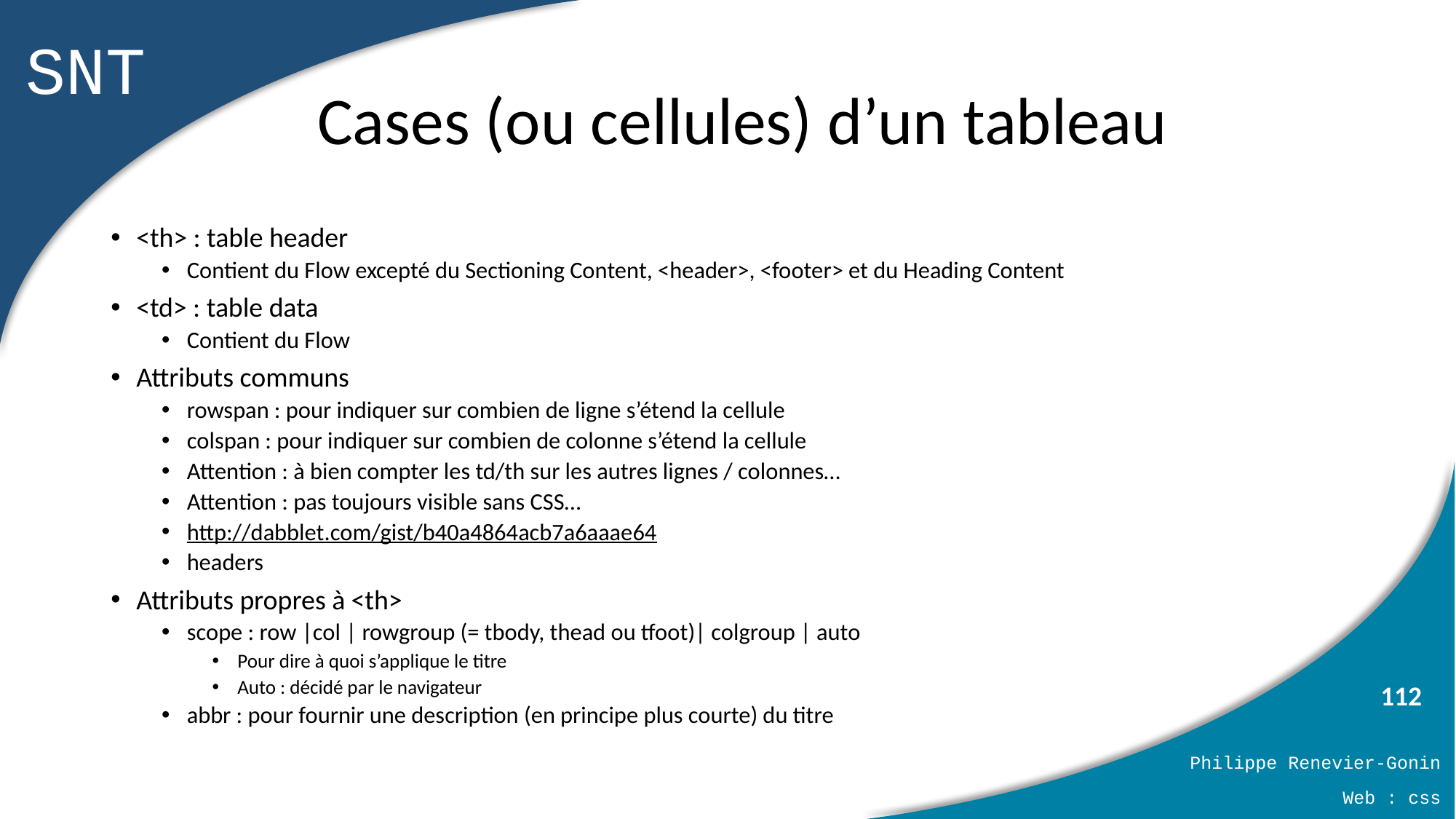

# Cases (ou cellules) d’un tableau
<th> : table header
Contient du Flow excepté du Sectioning Content, <header>, <footer> et du Heading Content
<td> : table data
Contient du Flow
Attributs communs
rowspan : pour indiquer sur combien de ligne s’étend la cellule
colspan : pour indiquer sur combien de colonne s’étend la cellule
Attention : à bien compter les td/th sur les autres lignes / colonnes…
Attention : pas toujours visible sans CSS…
http://dabblet.com/gist/b40a4864acb7a6aaae64
headers
Attributs propres à <th>
scope : row |col | rowgroup (= tbody, thead ou tfoot)| colgroup | auto
Pour dire à quoi s’applique le titre
Auto : décidé par le navigateur
abbr : pour fournir une description (en principe plus courte) du titre